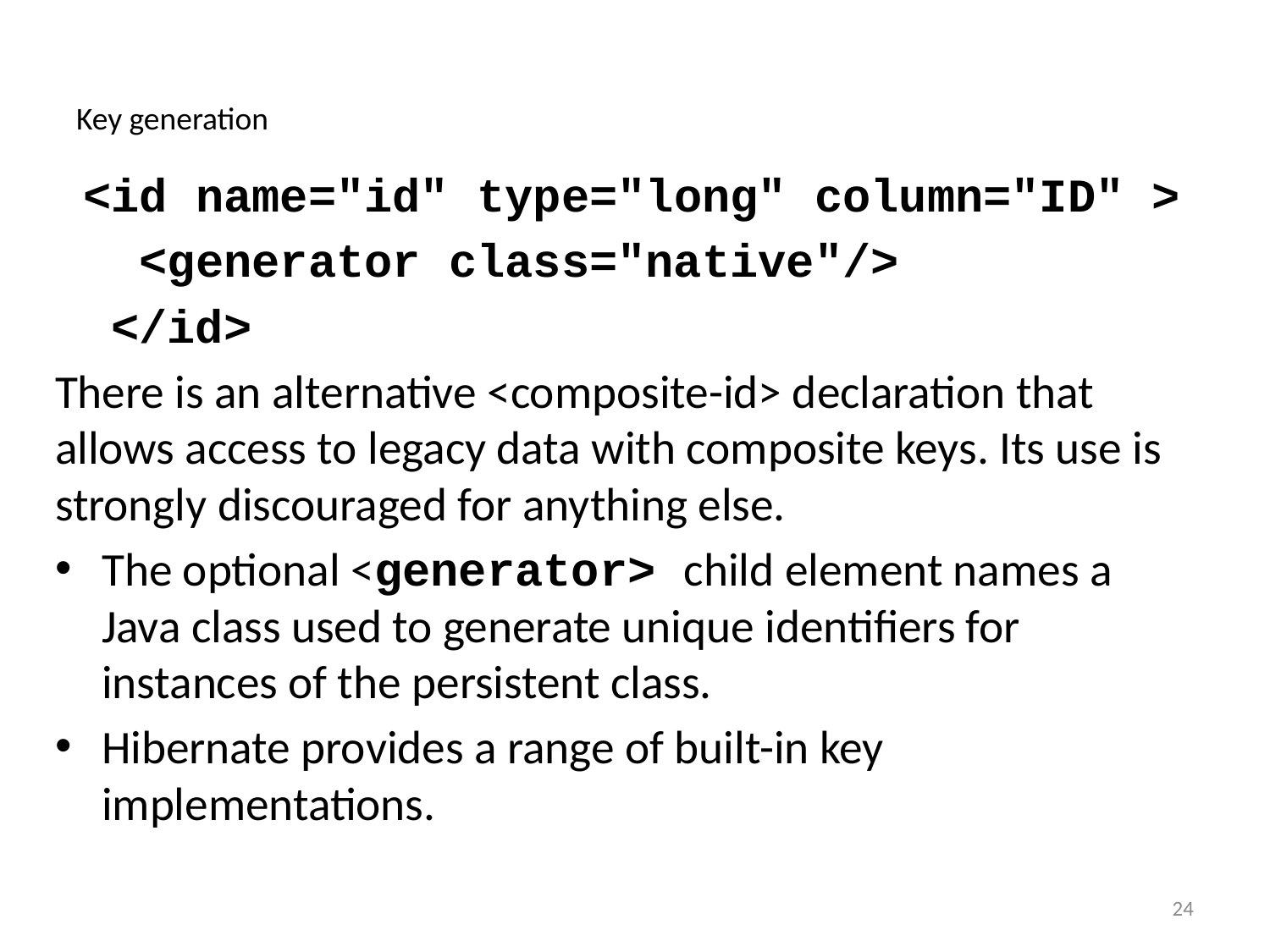

# Key generation
 <id name="id" type="long" column="ID" >
   <generator class="native"/>
  </id>
There is an alternative <composite-id> declaration that allows access to legacy data with composite keys. Its use is strongly discouraged for anything else.
The optional <generator> child element names a Java class used to generate unique identifiers for instances of the persistent class.
Hibernate provides a range of built-in key implementations.
24